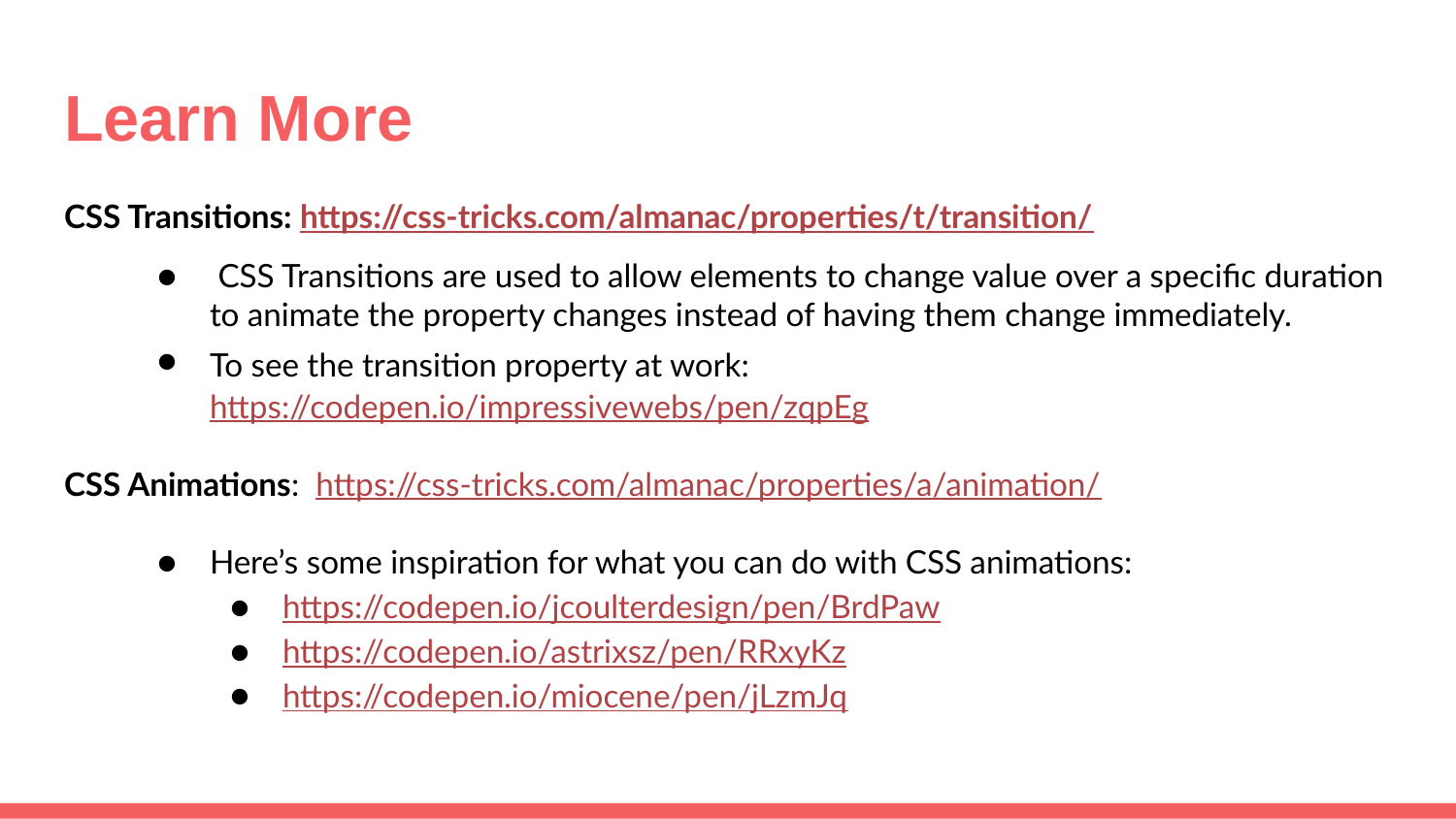

# Learn More
CSS Transitions: https://css-tricks.com/almanac/properties/t/transition/
 CSS Transitions are used to allow elements to change value over a specific duration to animate the property changes instead of having them change immediately.
To see the transition property at work: https://codepen.io/impressivewebs/pen/zqpEg

CSS Animations:  https://css-tricks.com/almanac/properties/a/animation/
Here’s some inspiration for what you can do with CSS animations:
https://codepen.io/jcoulterdesign/pen/BrdPaw
https://codepen.io/astrixsz/pen/RRxyKz
https://codepen.io/miocene/pen/jLzmJq